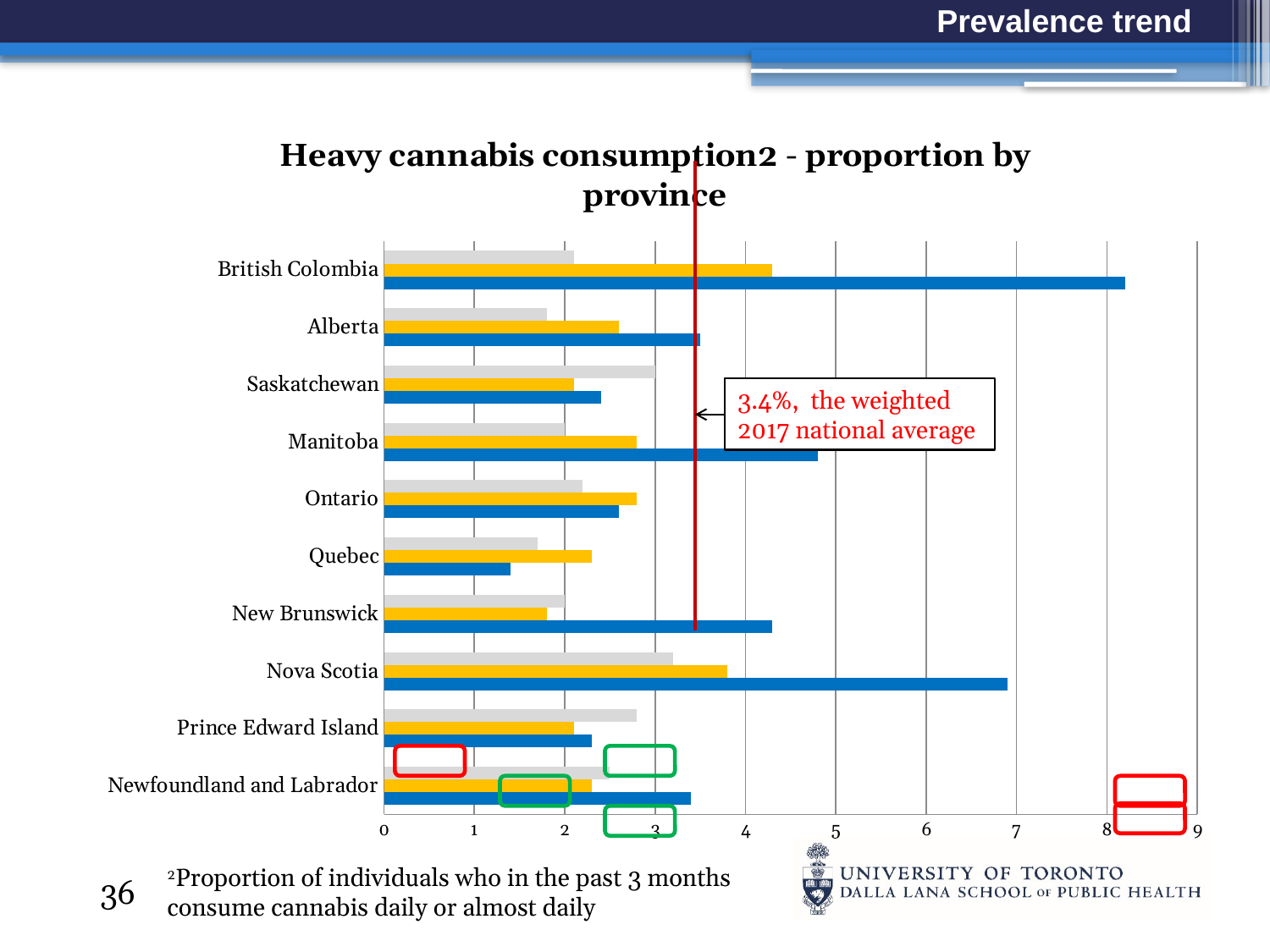

Prevalence trend

### Chart: Heavy cannabis consumption2 - proportion by province

| Category | 2017 | 2015 | 2013 |
|---|---|---|---|
| Newfoundland and Labrador | 3.4 | 2.3 | 2.5 |
| Prince Edward Island | 2.3 | 2.1 | 2.8 |
| Nova Scotia | 6.9 | 3.8 | 3.2 |
| New Brunswick | 4.3 | 1.8 | 2.0 |
| Quebec | 1.4 | 2.3 | 1.7 |
| Ontario | 2.6 | 2.8 | 2.2 |
| Manitoba | 4.8 | 2.8 | 2.0 |
| Saskatchewan | 2.4 | 2.1 | 3.0 |
| Alberta | 3.5 | 2.6 | 1.8 |
| British Colombia | 8.2 | 4.3 | 2.1 |
3.4%,  the weighted 2017 national average

2Proportion of individuals who in the past 3 months consume cannabis daily or almost daily
36